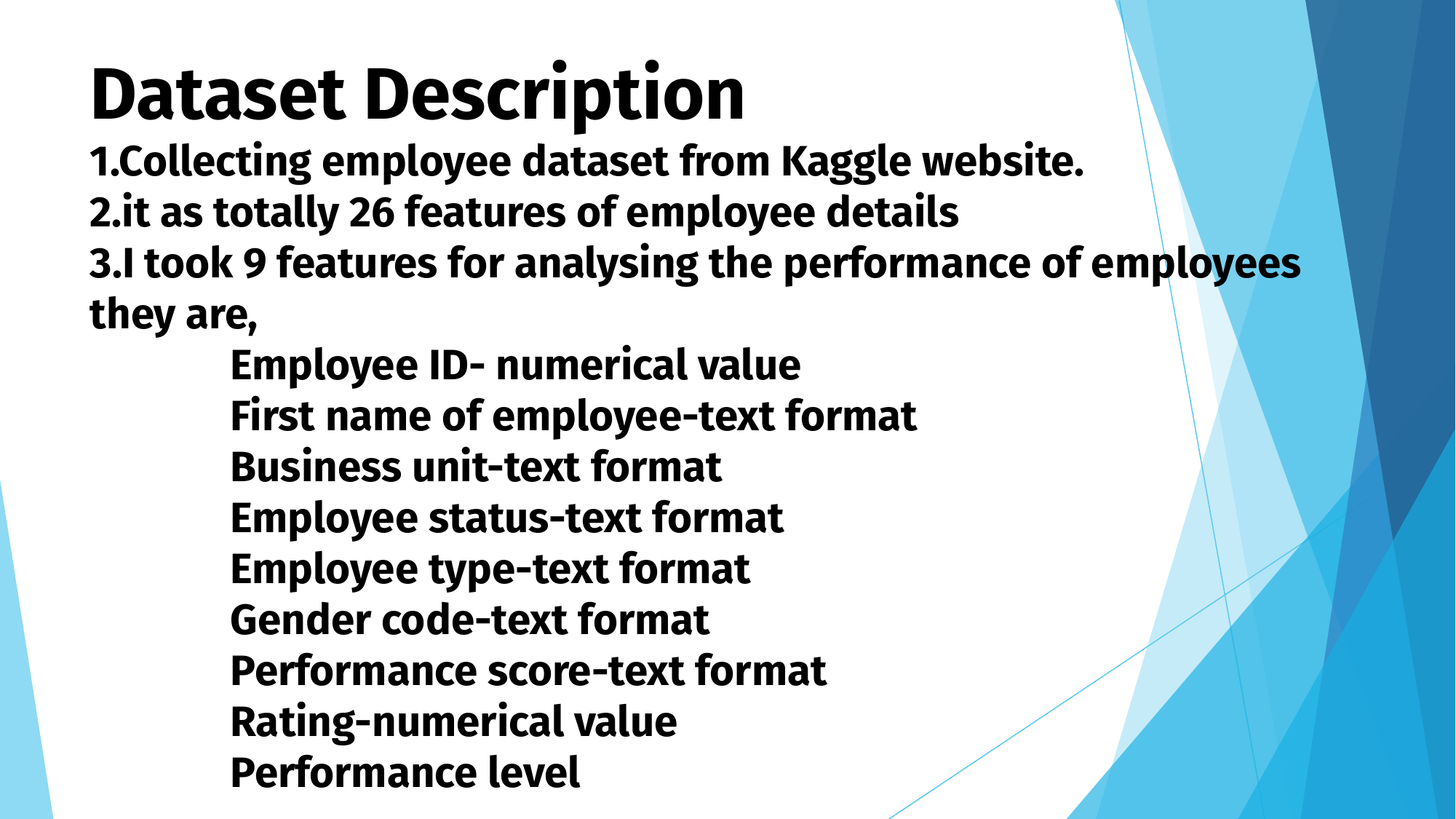

# Dataset Description 1.Collecting employee dataset from Kaggle website. 2.it as totally 26 features of employee details 3.I took 9 features for analysing the performance of employees they are, Employee ID- numerical value First name of employee-text format Business unit-text format Employee status-text format Employee type-text format Gender code-text format Performance score-text format Rating-numerical value Performance level